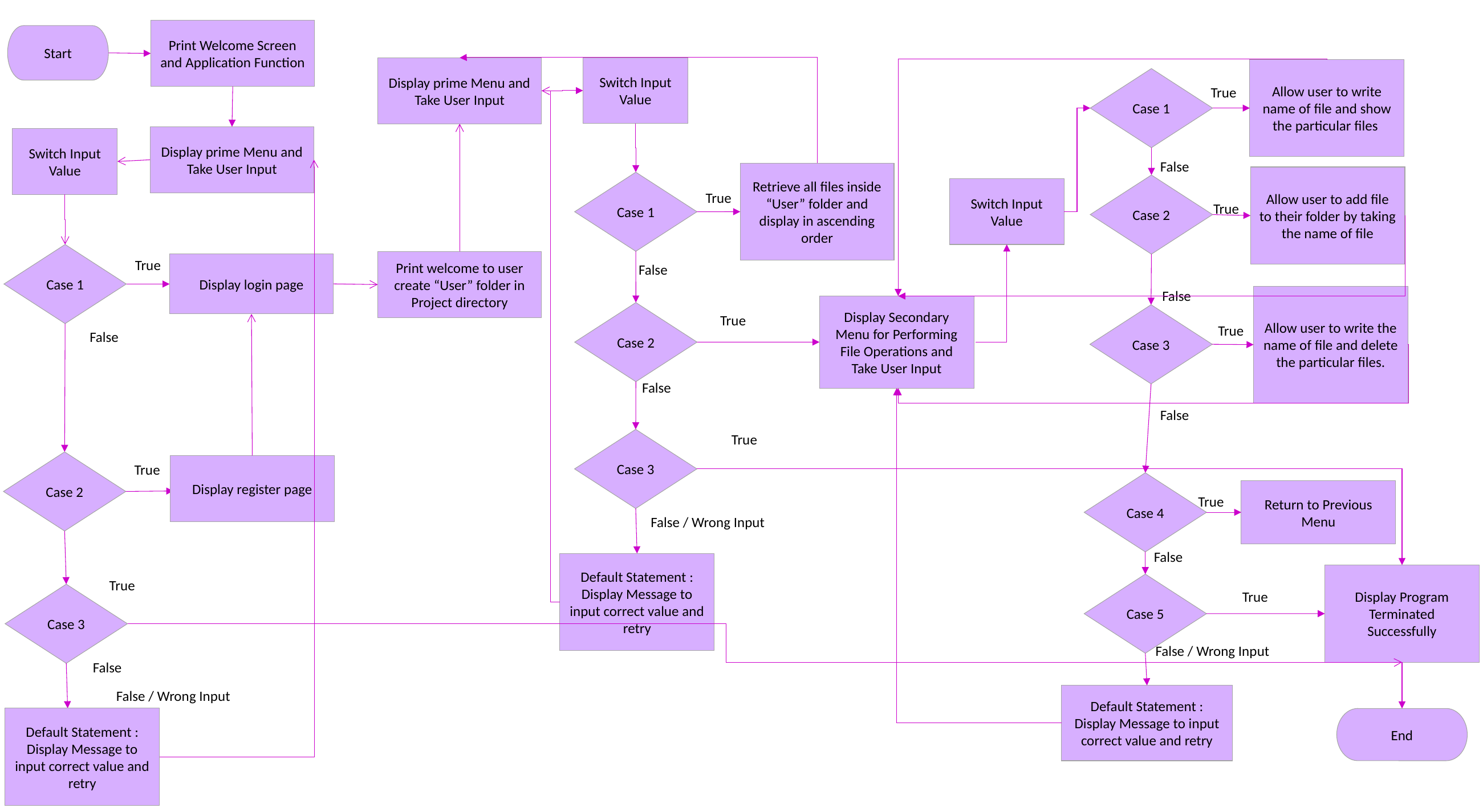

Print Welcome Screen and Application Function
Start
Switch Input
Value
Display prime Menu and Take User Input
Allow user to write name of file and show the particular files
Case 1
True
Display prime Menu and Take User Input
Switch Input
Value
False
Retrieve all files inside “User” folder and display in ascending order
Allow user to add file to their folder by taking the name of file
Case 1
Case 2
Switch Input
Value
True
True
Case 1
Print welcome to user create “User” folder in Project directory
True
Display login page
False
False
Allow user to write the name of file and delete the particular files.
Display Secondary Menu for Performing File Operations and Take User Input
Case 2
Case 3
True
True
False
False
False
True
Case 3
Case 2
Display register page
True
Case 4
Return to Previous Menu
True
False / Wrong Input
False
Default Statement : Display Message to input correct value and retry
Display Program Terminated Successfully
True
Case 5
True
Case 3
False / Wrong Input
False
False / Wrong Input
Default Statement : Display Message to input correct value and retry
Default Statement : Display Message to input correct value and retry
End